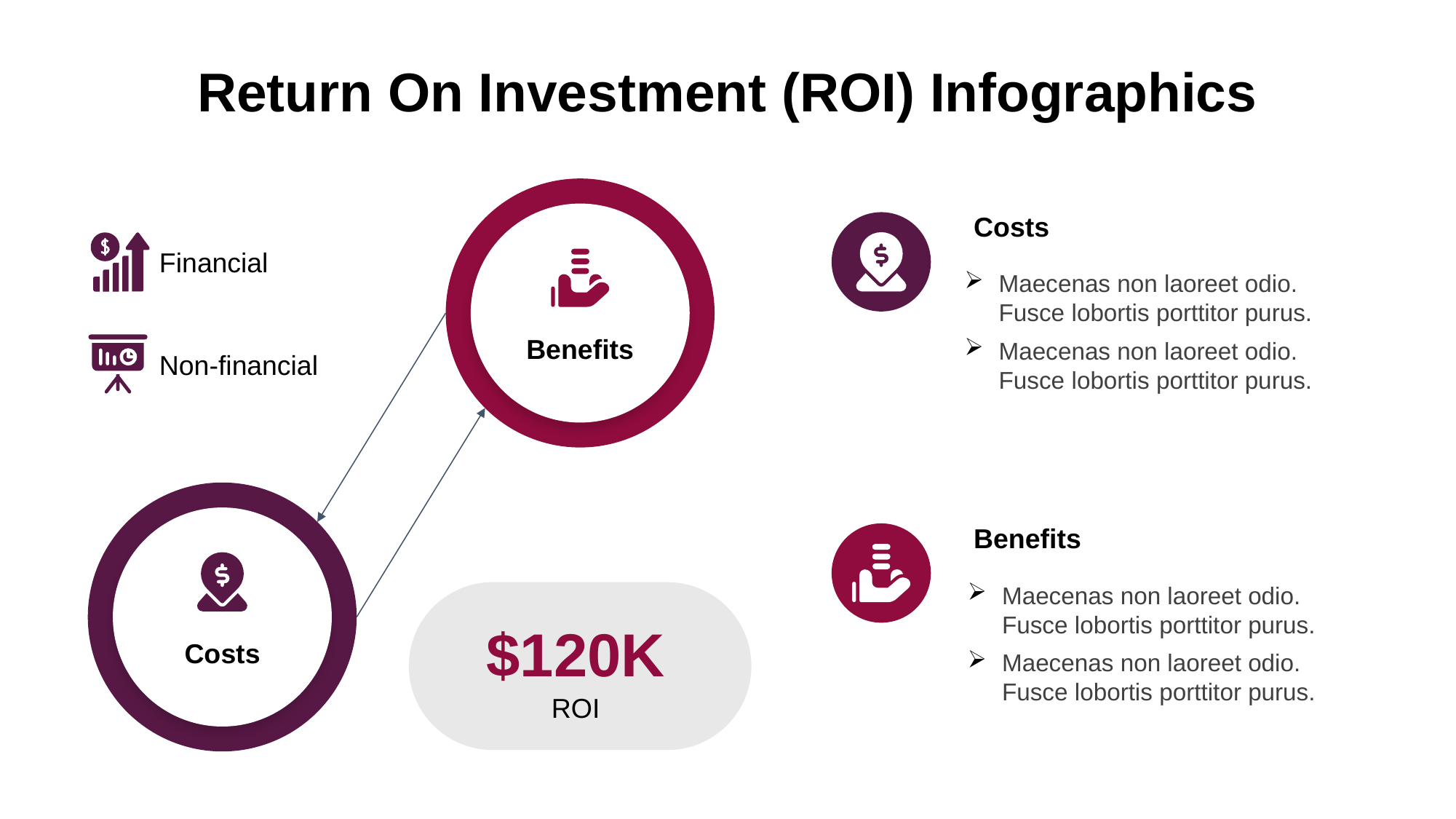

Return On Investment (ROI) Infographics

Costs

Financial

Benefits

Non-financial

Benefits

Costs
$120K
ROI
Maecenas non laoreet odio. Fusce lobortis porttitor purus.
Maecenas non laoreet odio. Fusce lobortis porttitor purus.
Maecenas non laoreet odio. Fusce lobortis porttitor purus.
Maecenas non laoreet odio. Fusce lobortis porttitor purus.